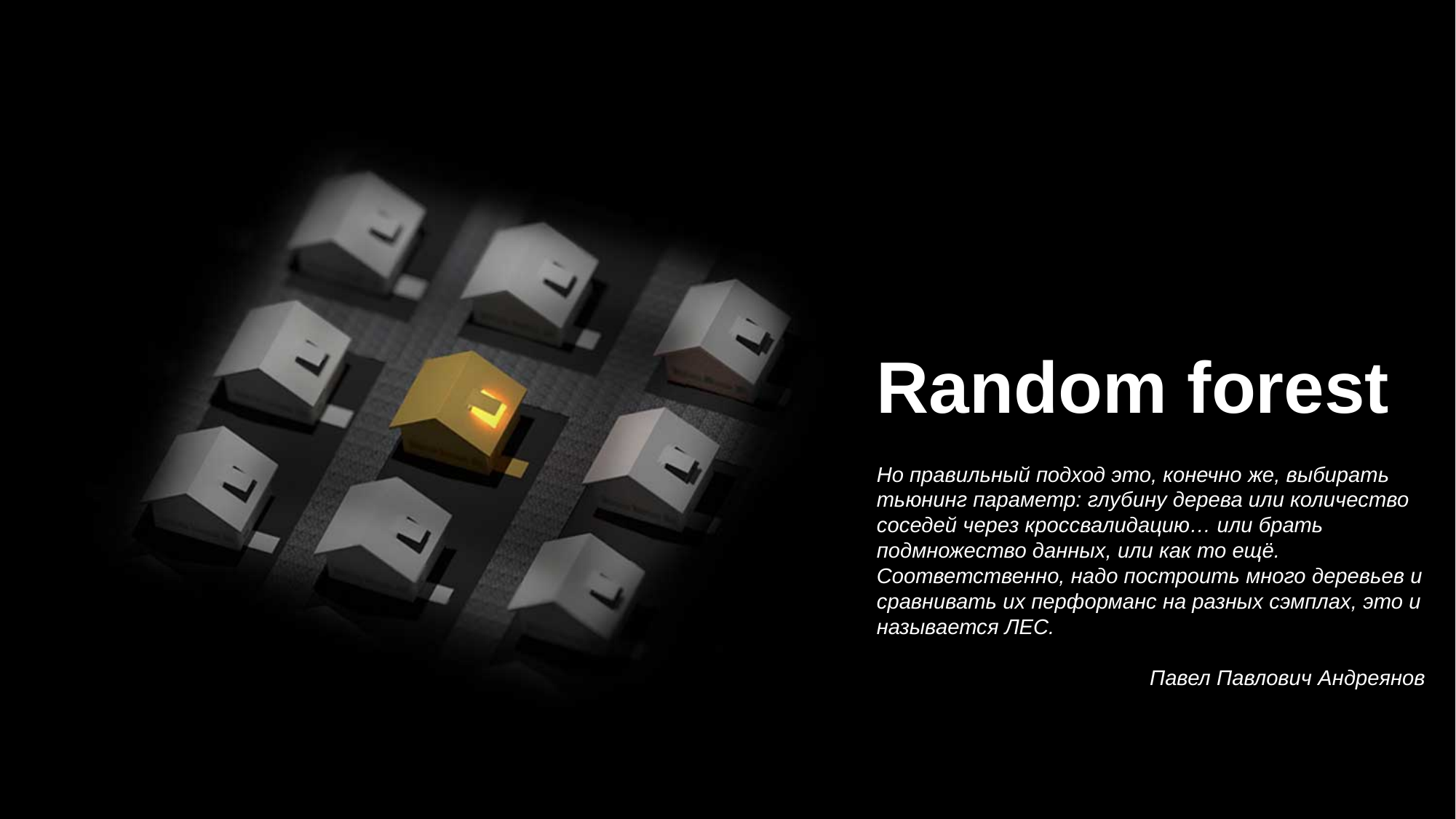

Random forest
Но правильный подход это, конечно же, выбирать тьюнинг параметр: глубину дерева или количество соседей через кроссвалидацию… или брать подмножество данных, или как то ещё. Соответственно, надо построить много деревьев и сравнивать их перформанс на разных сэмплах, это и называется ЛЕС.

Павел Павлович Андреянов